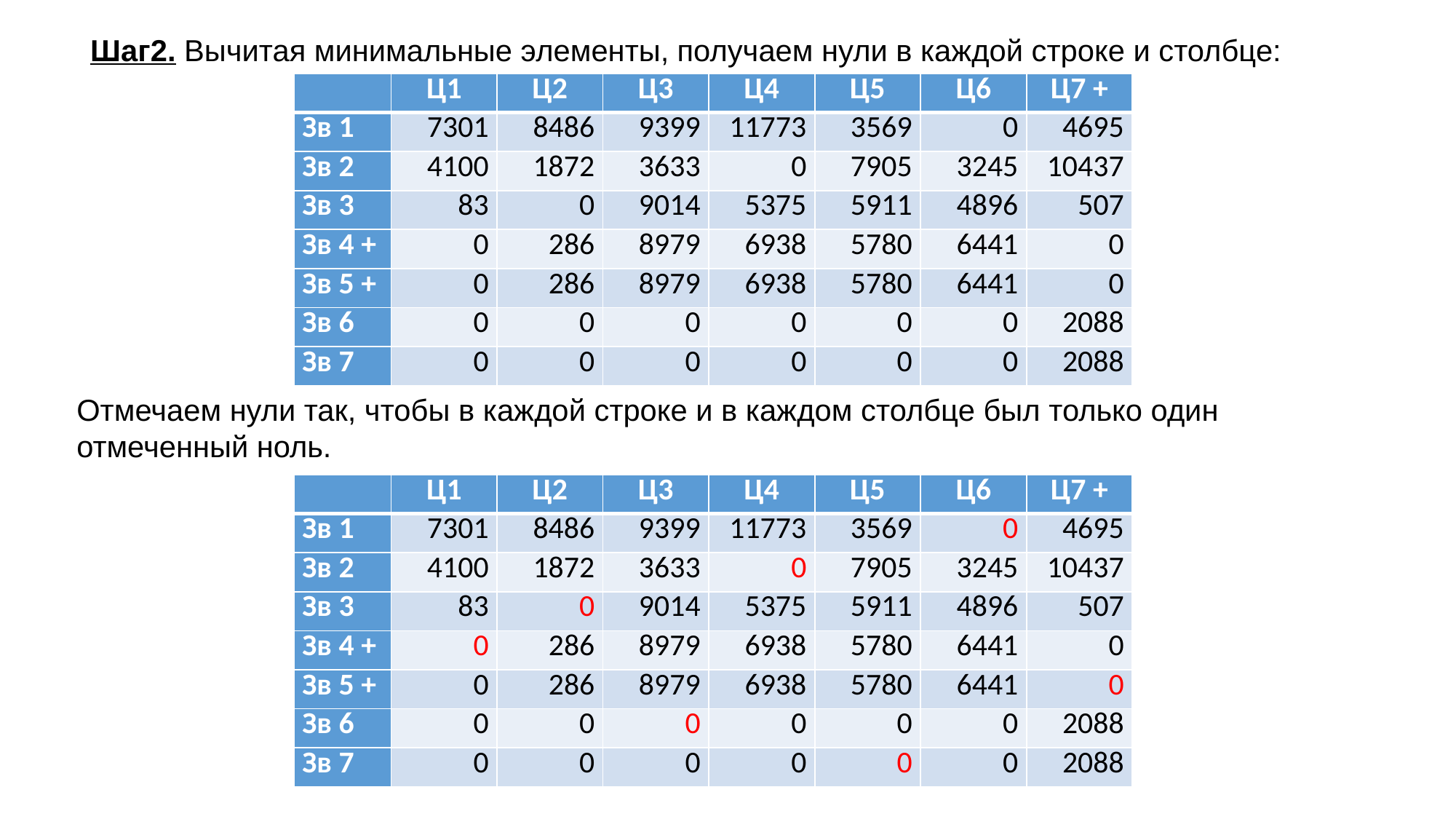

Шаг2. Вычитая минимальные элементы, получаем нули в каждой строке и столбце:
|  | Ц1 | Ц2 | Ц3 | Ц4 | Ц5 | Ц6 | Ц7 + |
| --- | --- | --- | --- | --- | --- | --- | --- |
| Зв 1 | 7301 | 8486 | 9399 | 11773 | 3569 | 0 | 4695 |
| Зв 2 | 4100 | 1872 | 3633 | 0 | 7905 | 3245 | 10437 |
| Зв 3 | 83 | 0 | 9014 | 5375 | 5911 | 4896 | 507 |
| Зв 4 + | 0 | 286 | 8979 | 6938 | 5780 | 6441 | 0 |
| Зв 5 + | 0 | 286 | 8979 | 6938 | 5780 | 6441 | 0 |
| Зв 6 | 0 | 0 | 0 | 0 | 0 | 0 | 2088 |
| Зв 7 | 0 | 0 | 0 | 0 | 0 | 0 | 2088 |
Отмечаем нули так, чтобы в каждой строке и в каждом столбце был только один
отмеченный ноль.

|  | Ц1 | Ц2 | Ц3 | Ц4 | Ц5 | Ц6 | Ц7 + |
| --- | --- | --- | --- | --- | --- | --- | --- |
| Зв 1 | 7301 | 8486 | 9399 | 11773 | 3569 | 0 | 4695 |
| Зв 2 | 4100 | 1872 | 3633 | 0 | 7905 | 3245 | 10437 |
| Зв 3 | 83 | 0 | 9014 | 5375 | 5911 | 4896 | 507 |
| Зв 4 + | 0 | 286 | 8979 | 6938 | 5780 | 6441 | 0 |
| Зв 5 + | 0 | 286 | 8979 | 6938 | 5780 | 6441 | 0 |
| Зв 6 | 0 | 0 | 0 | 0 | 0 | 0 | 2088 |
| Зв 7 | 0 | 0 | 0 | 0 | 0 | 0 | 2088 |